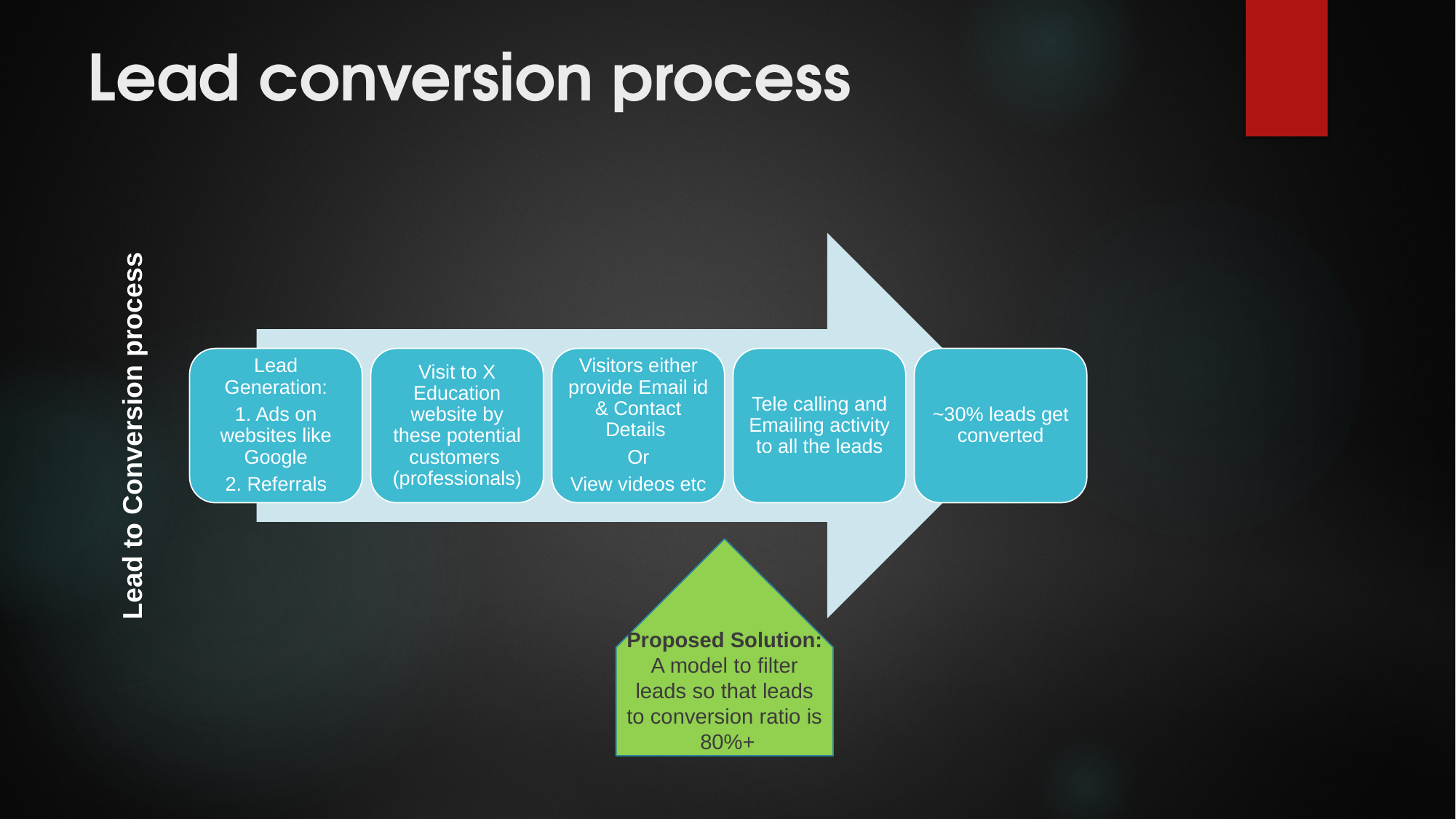

# Lead conversion process

Lead Generation:
1. Ads on websites like Google
2. Referrals
Visit to X Education website by these potential customers  (professionals)
Visitors either provide Email id & Contact Details
Or
View videos etc
Tele calling and Emailing activity to all the leads
~30% leads get converted
Lead to Conversion process

Proposed Solution:
A model to filter leads so that leads to conversion ratio is  80%+